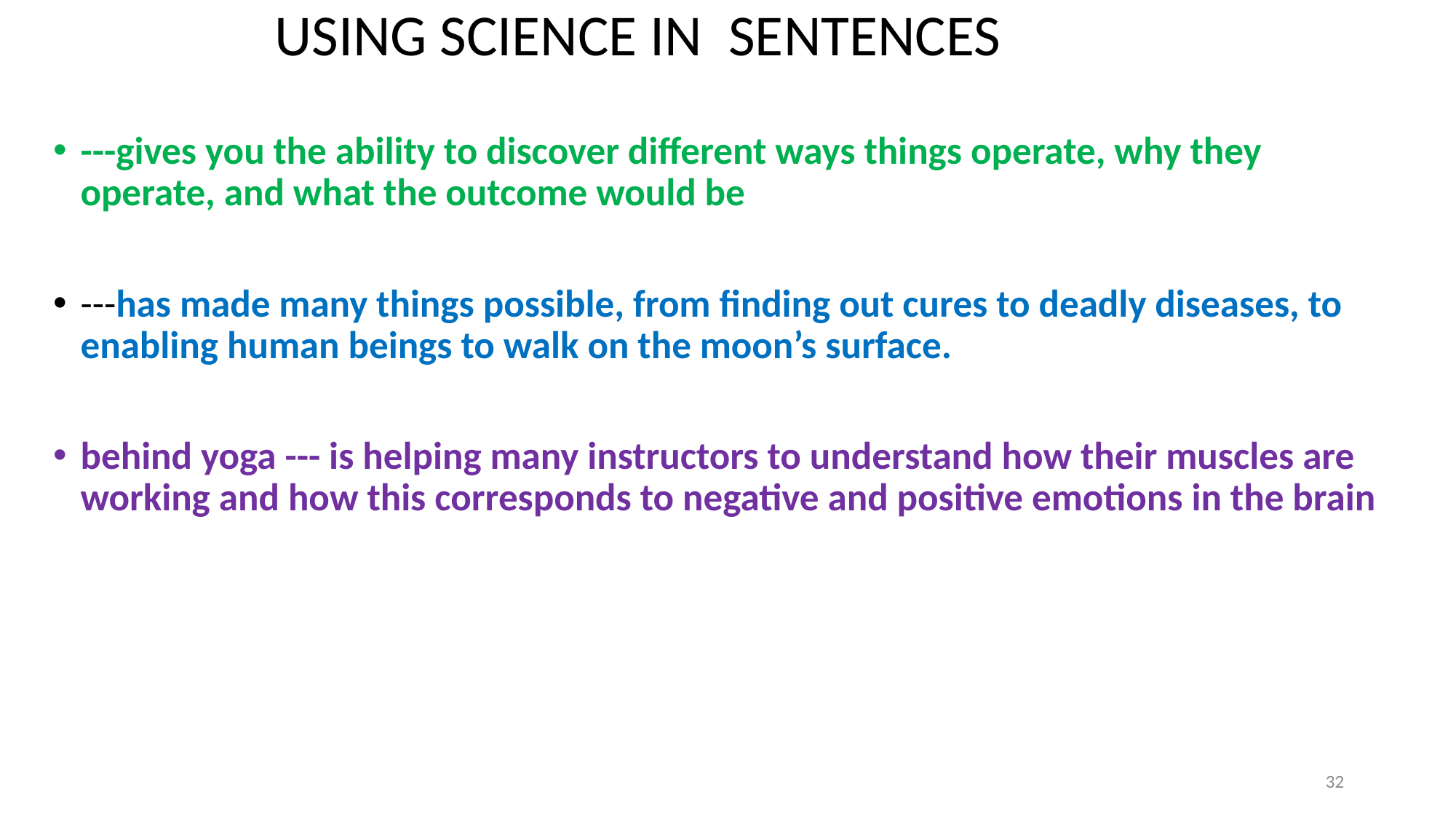

# USING SCIENCE IN  SENTENCES
---gives you the ability to discover different ways things operate, why they operate, and what the outcome would be

---has made many things possible, from finding out cures to deadly diseases, to enabling human beings to walk on the moon’s surface.

behind yoga --- is helping many instructors to understand how their muscles are working and how this corresponds to negative and positive emotions in the brain
32